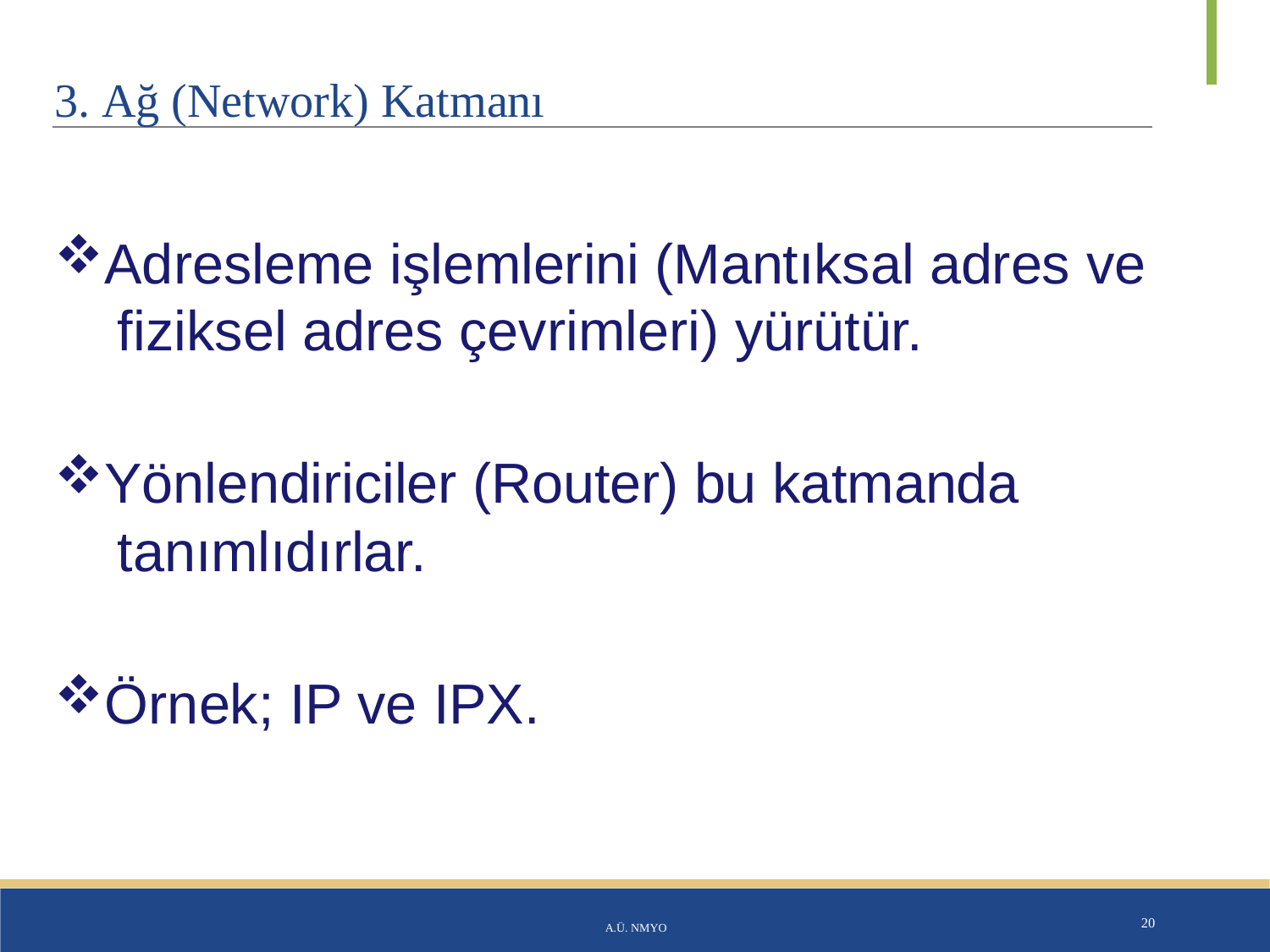

# 3. Ağ (Network) Katmanı
Adresleme işlemlerini (Mantıksal adres ve  fiziksel adres çevrimleri) yürütür.

Yönlendiriciler (Router) bu katmanda  tanımlıdırlar.

Örnek; IP ve IPX.
A.Ü. NMYO
20